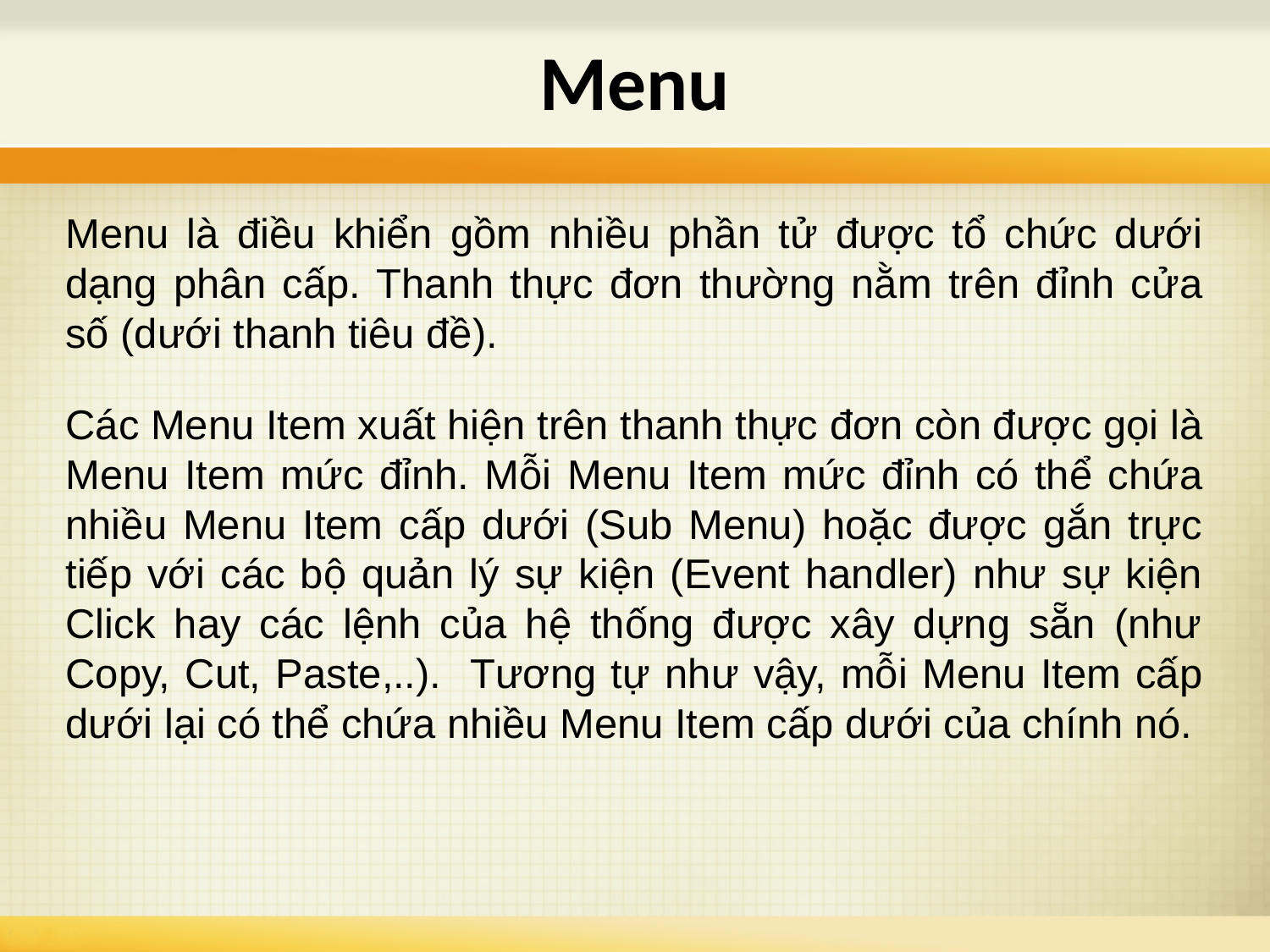

# Menu
Menu là điều khiển gồm nhiều phần tử được tổ chức dưới dạng phân cấp. Thanh thực đơn thường nằm trên đỉnh cửa số (dưới thanh tiêu đề).
Các Menu Item xuất hiện trên thanh thực đơn còn được gọi là Menu Item mức đỉnh. Mỗi Menu Item mức đỉnh có thể chứa nhiều Menu Item cấp dưới (Sub Menu) hoặc được gắn trực tiếp với các bộ quản lý sự kiện (Event handler) như sự kiện Click hay các lệnh của hệ thống được xây dựng sẵn (như Copy, Cut, Paste,..).  Tương tự như vậy, mỗi Menu Item cấp dưới lại có thể chứa nhiều Menu Item cấp dưới của chính nó.